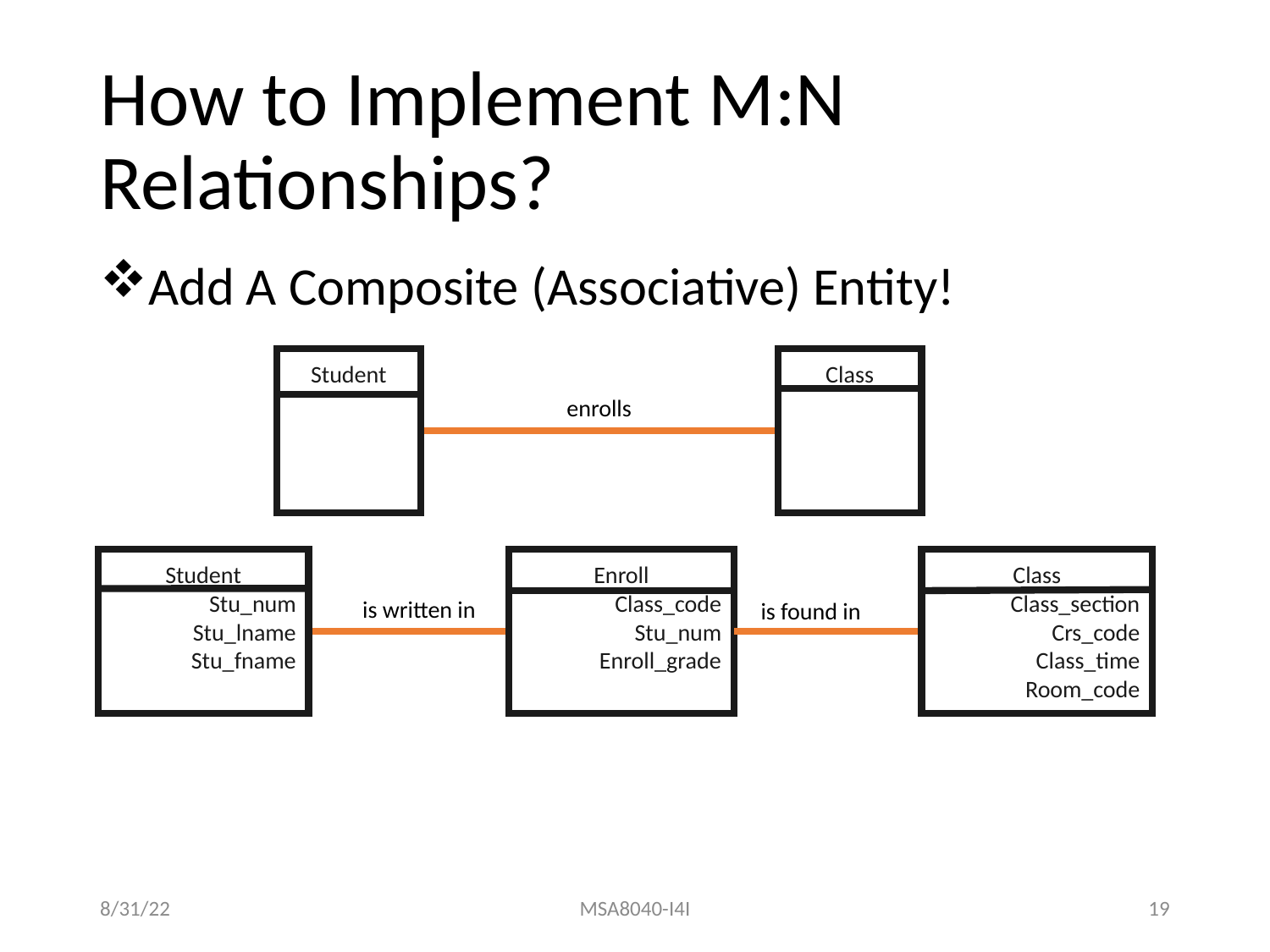

# How to Implement M:N Relationships?
Add A Composite (Associative) Entity!

Student

Class

enrolls
Student
Stu_num
Stu_lname
Stu_fname

Enroll
Class_code
Stu_num
Enroll_grade

Class
Class_section
Crs_code
Class_time
Room_code
is written in
is found in
8/31/22
MSA8040-I4I
19